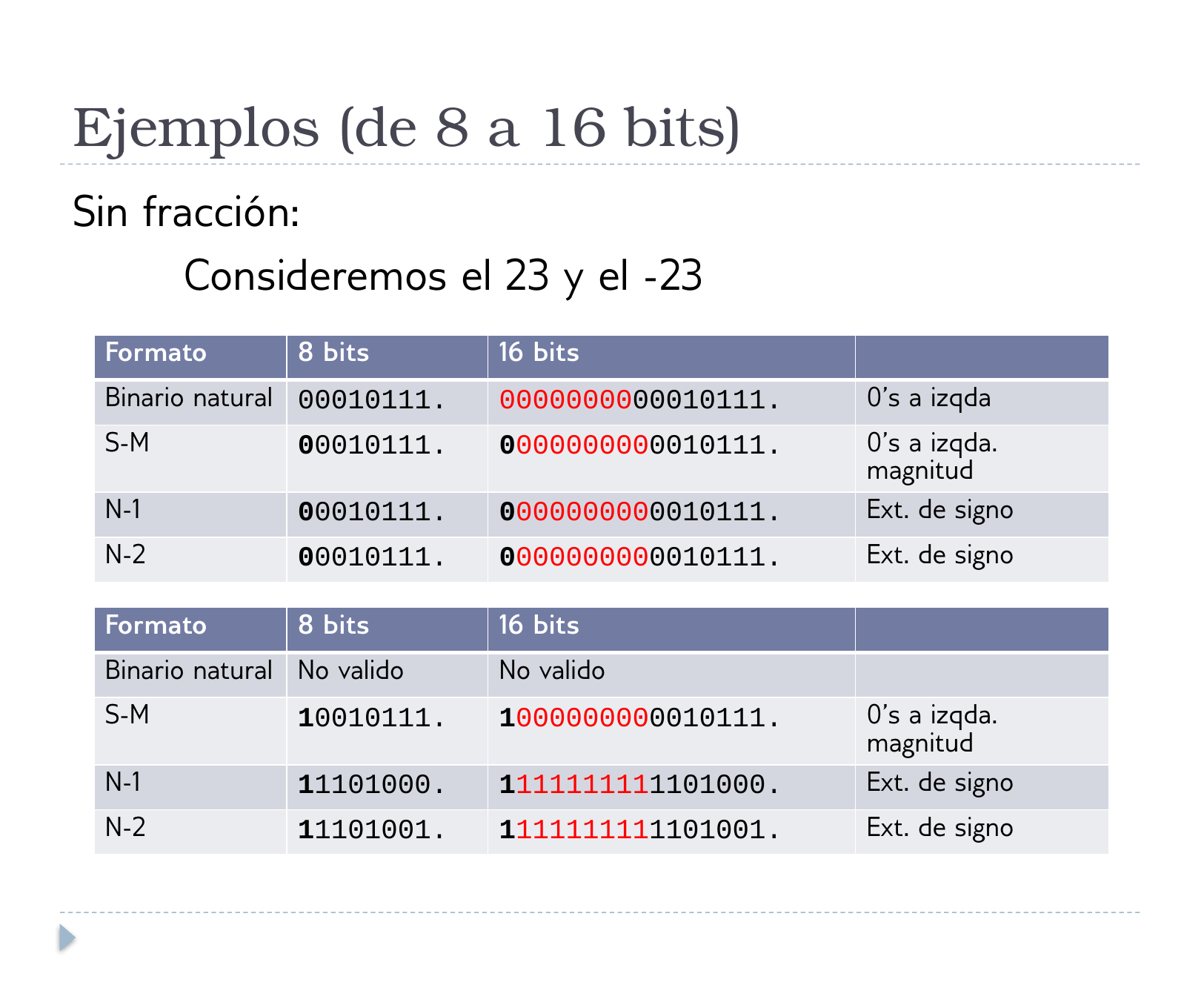

# Ejemplos (de 8 a 16 bits)
Sin fracción:
	Consideremos el 23 y el -23

| Formato | 8 bits | 16 bits |  |
| --- | --- | --- | --- |
| Binario natural | 00010111. | 0000000000010111. | 0’s a izqda |
| S-M | 00010111. | 0000000000010111. | 0’s a izqda. magnitud |
| N-1 | 00010111. | 0000000000010111. | Ext. de signo |
| N-2 | 00010111. | 0000000000010111. | Ext. de signo |
| Formato | 8 bits | 16 bits |  |
| --- | --- | --- | --- |
| Binario natural | No valido | No valido |  |
| S-M | 10010111. | 1000000000010111. | 0’s a izqda. magnitud |
| N-1 | 11101000. | 1111111111101000. | Ext. de signo |
| N-2 | 11101001. | 1111111111101001. | Ext. de signo |